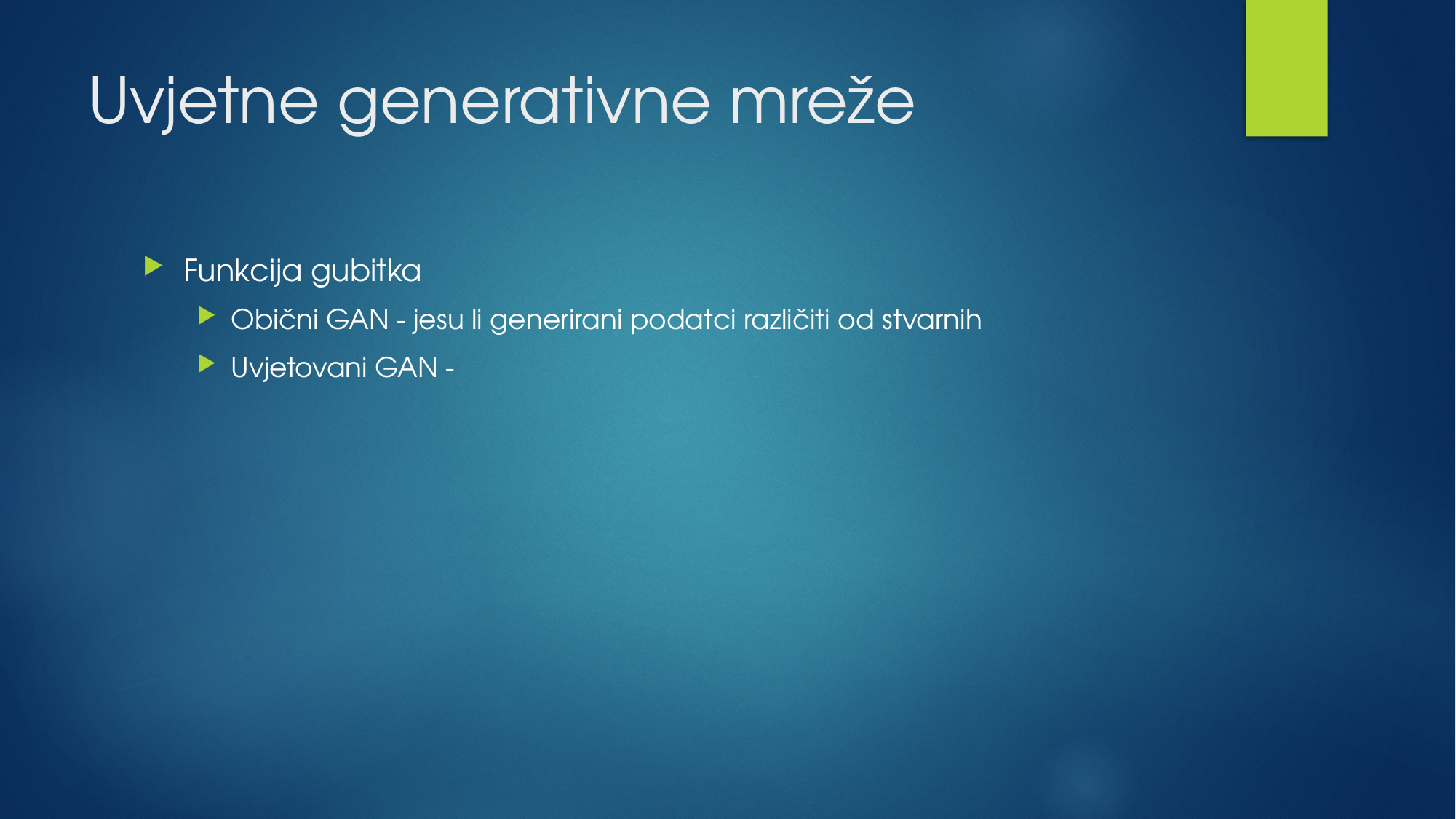

# Uvjetne generativne mreže
Funkcija gubitka
Obični GAN - jesu li generirani podatci različiti od stvarnih
Uvjetovani GAN -